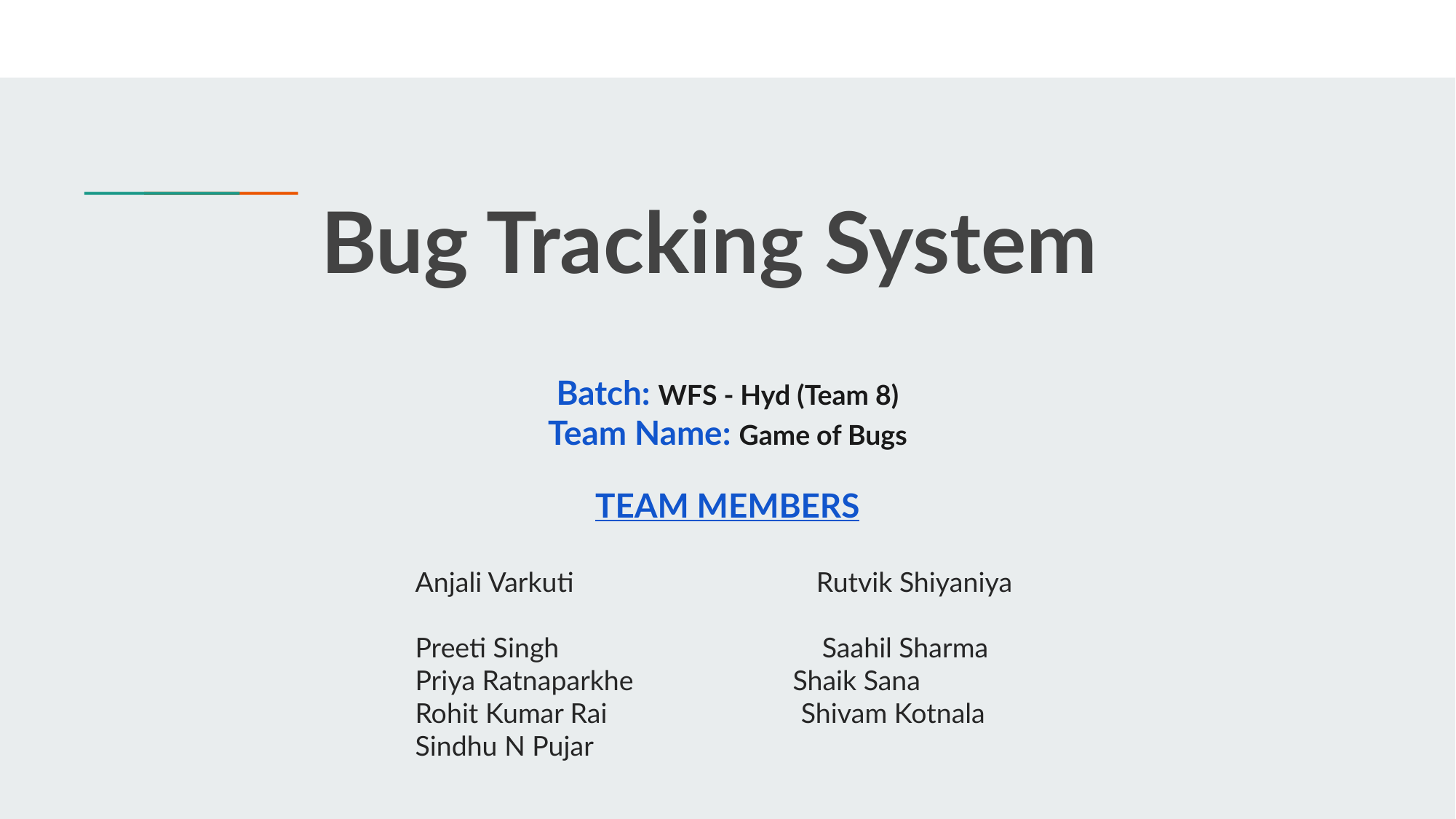

# Bug Tracking System
Batch: WFS - Hyd (Team 8)
Team Name: Game of Bugs

TEAM MEMBERS

Anjali Varkuti                                   Rutvik Shiyaniya
Preeti Singh                                      Saahil Sharma
Priya Ratnaparkhe                       Shaik Sana
Rohit Kumar Rai                            Shivam Kotnala
Sindhu N Pujar